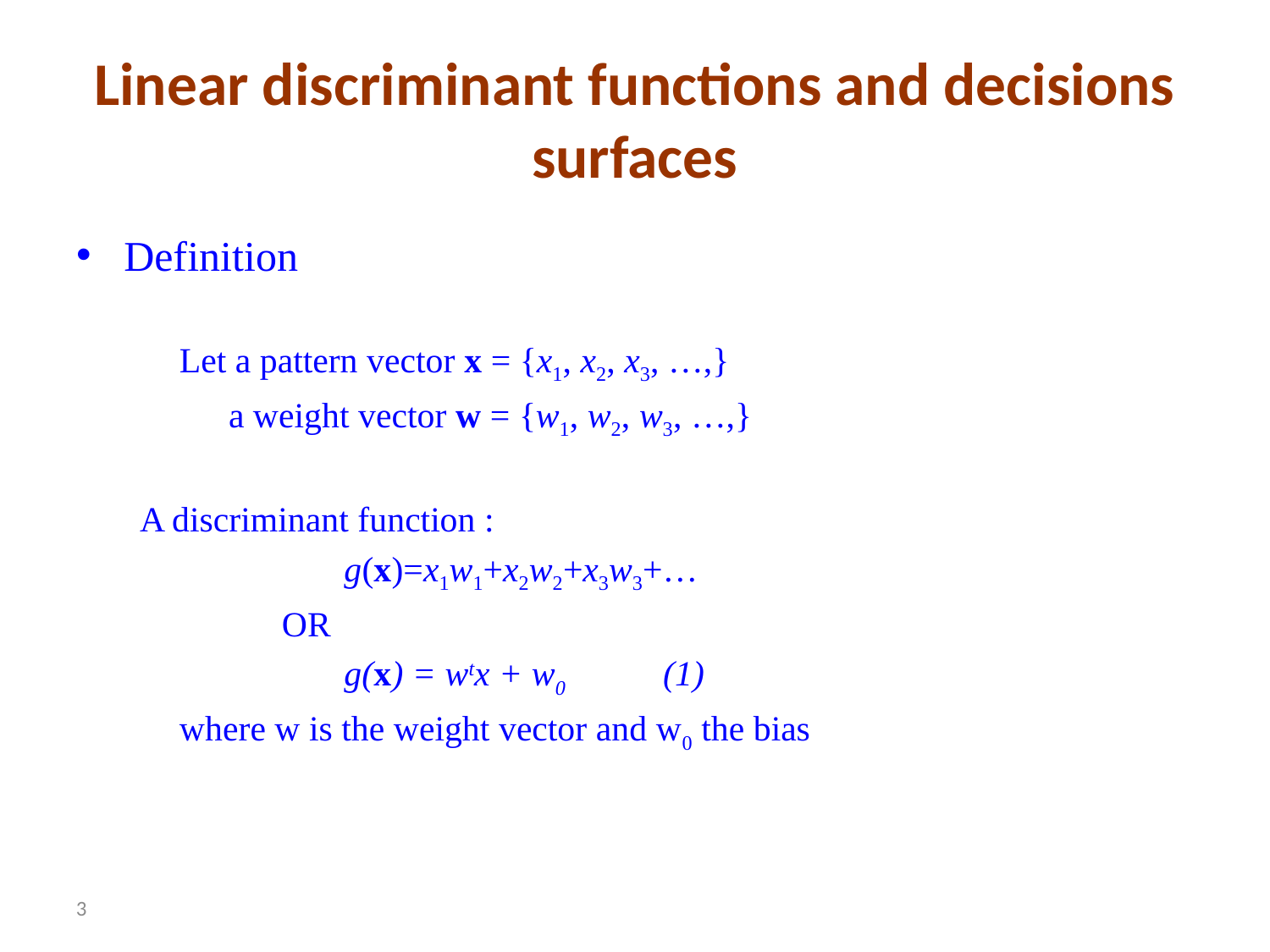

Linear discriminant functions and decisions surfaces
Definition
	Let a pattern vector x = {x1, x2, x3, …,}
          a weight vector w = {w1, w2, w3, …,}

A discriminant function :
                       g(x)=x1w1+x2w2+x3w3+…
                OR
                       g(x) = wtx + w0           (1)
	where w is the weight vector and w0 the bias
3